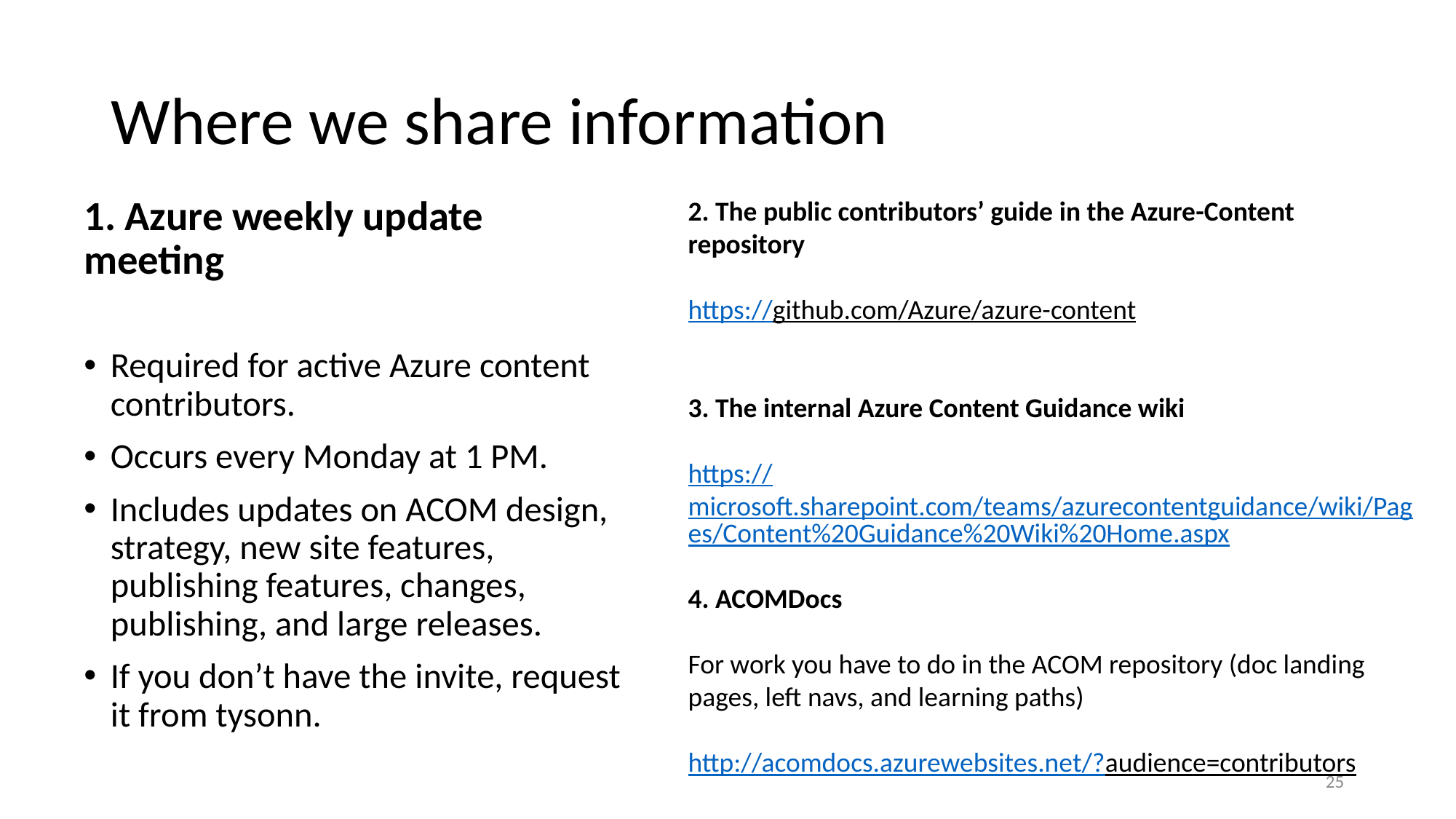

# Where we share information
2. The public contributors’ guide in the Azure-Content repository
https://github.com/Azure/azure-content

3. The internal Azure Content Guidance wiki
https://microsoft.sharepoint.com/teams/azurecontentguidance/wiki/Pages/Content%20Guidance%20Wiki%20Home.aspx

4. ACOMDocs
For work you have to do in the ACOM repository (doc landing pages, left navs, and learning paths)

http://acomdocs.azurewebsites.net/?audience=contributors

1. Azure weekly update meeting
Required for active Azure content contributors.
Occurs every Monday at 1 PM.
Includes updates on ACOM design, strategy, new site features, publishing features, changes, publishing, and large releases.
If you don’t have the invite, request it from tysonn.

25